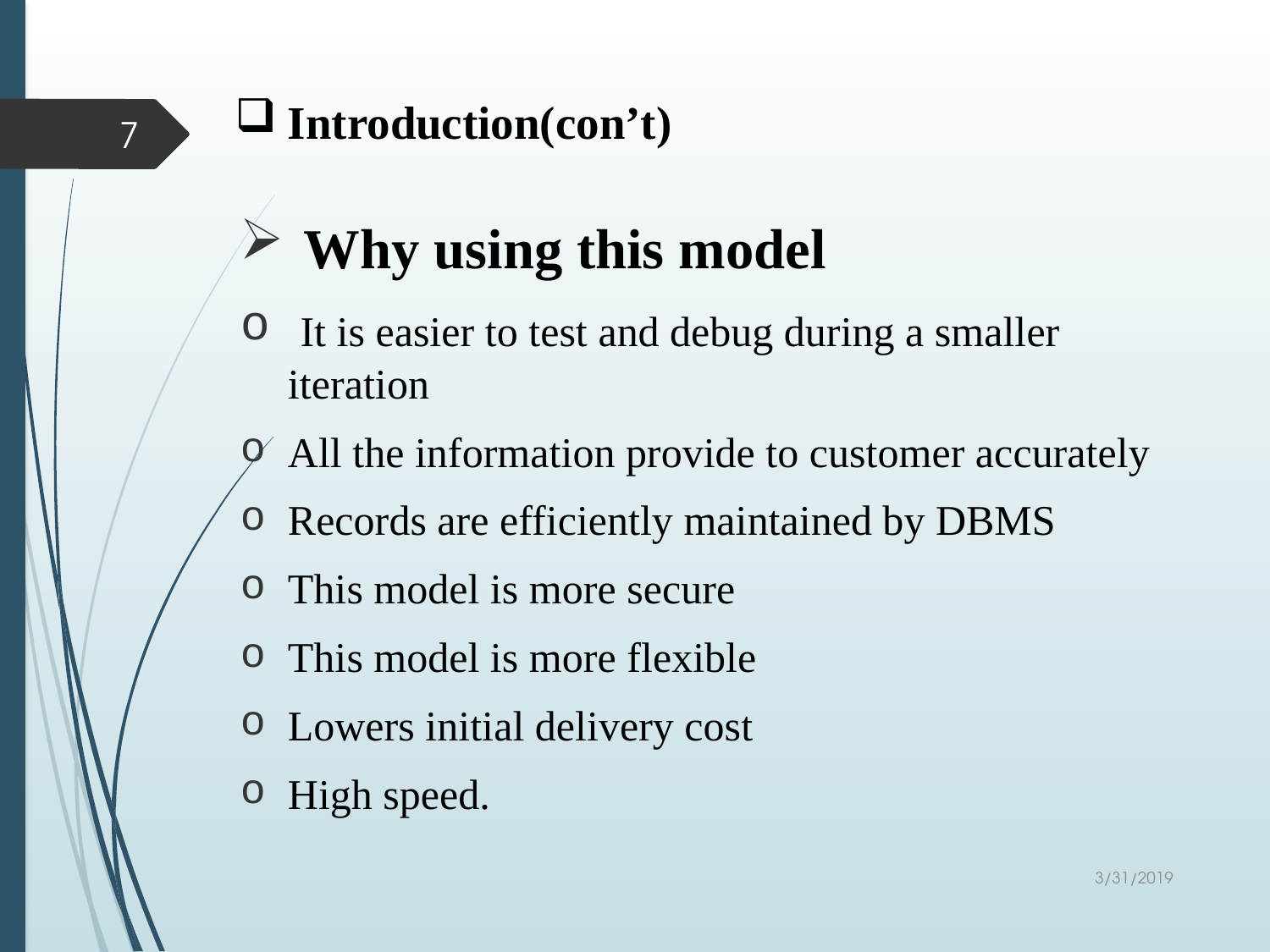

# Introduction(con’t)
7
Why using this model
 It is easier to test and debug during a smaller iteration
All the information provide to customer accurately
Records are efficiently maintained by DBMS
This model is more secure
This model is more flexible
Lowers initial delivery cost
High speed.

3/31/2019